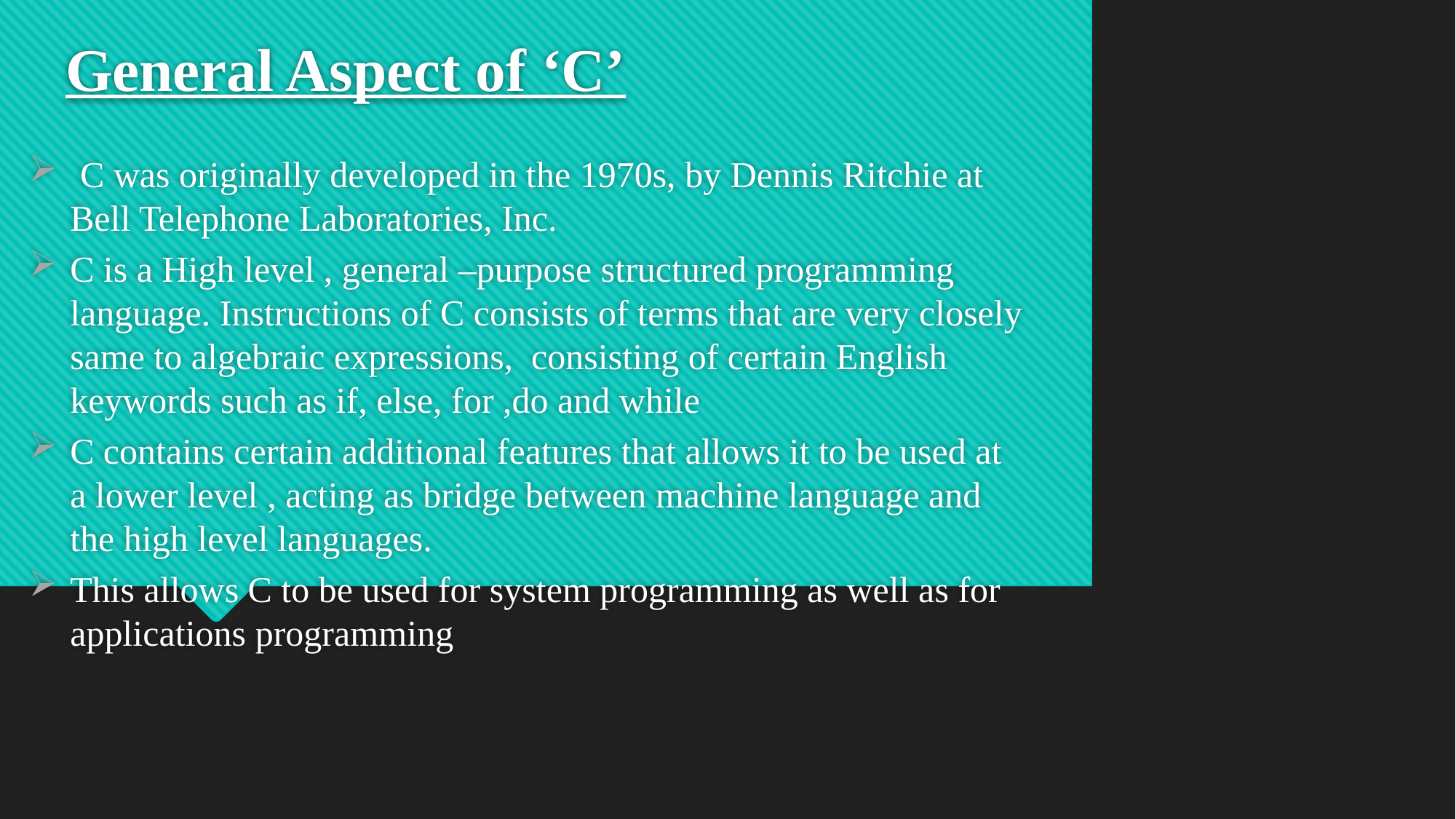

# General Aspect of ‘C’
 C was originally developed in the 1970s, by Dennis Ritchie at Bell Telephone Laboratories, Inc.
C is a High level , general –purpose structured programming language. Instructions of C consists of terms that are very closely same to algebraic expressions,  consisting of certain English keywords such as if, else, for ,do and while
C contains certain additional features that allows it to be used at a lower level , acting as bridge between machine language and the high level languages.
This allows C to be used for system programming as well as for applications programming